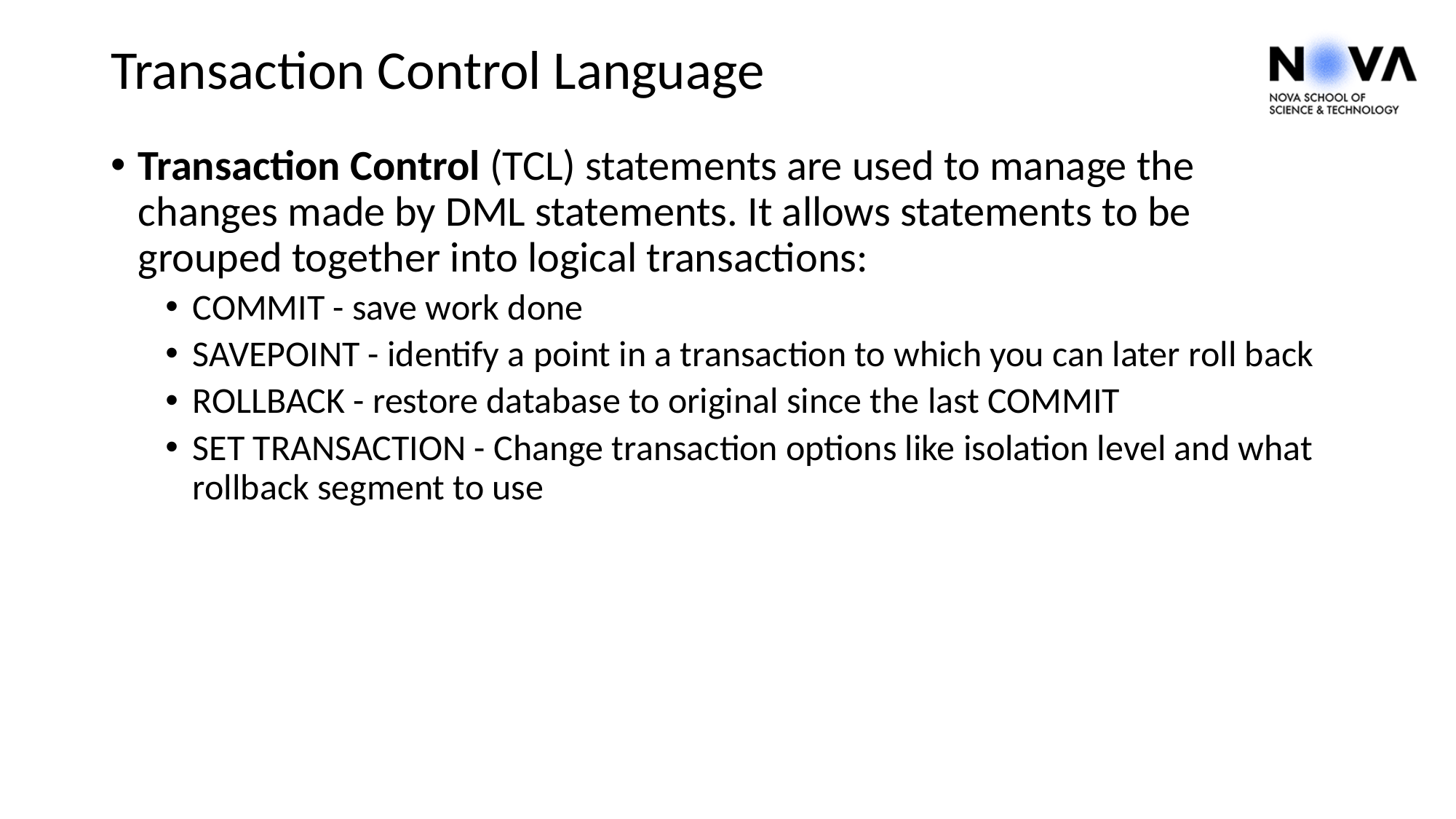

# Transaction Control Language
Transaction Control (TCL) statements are used to manage the changes made by DML statements. It allows statements to be grouped together into logical transactions:
COMMIT - save work done
SAVEPOINT - identify a point in a transaction to which you can later roll back
ROLLBACK - restore database to original since the last COMMIT
SET TRANSACTION - Change transaction options like isolation level and what rollback segment to use